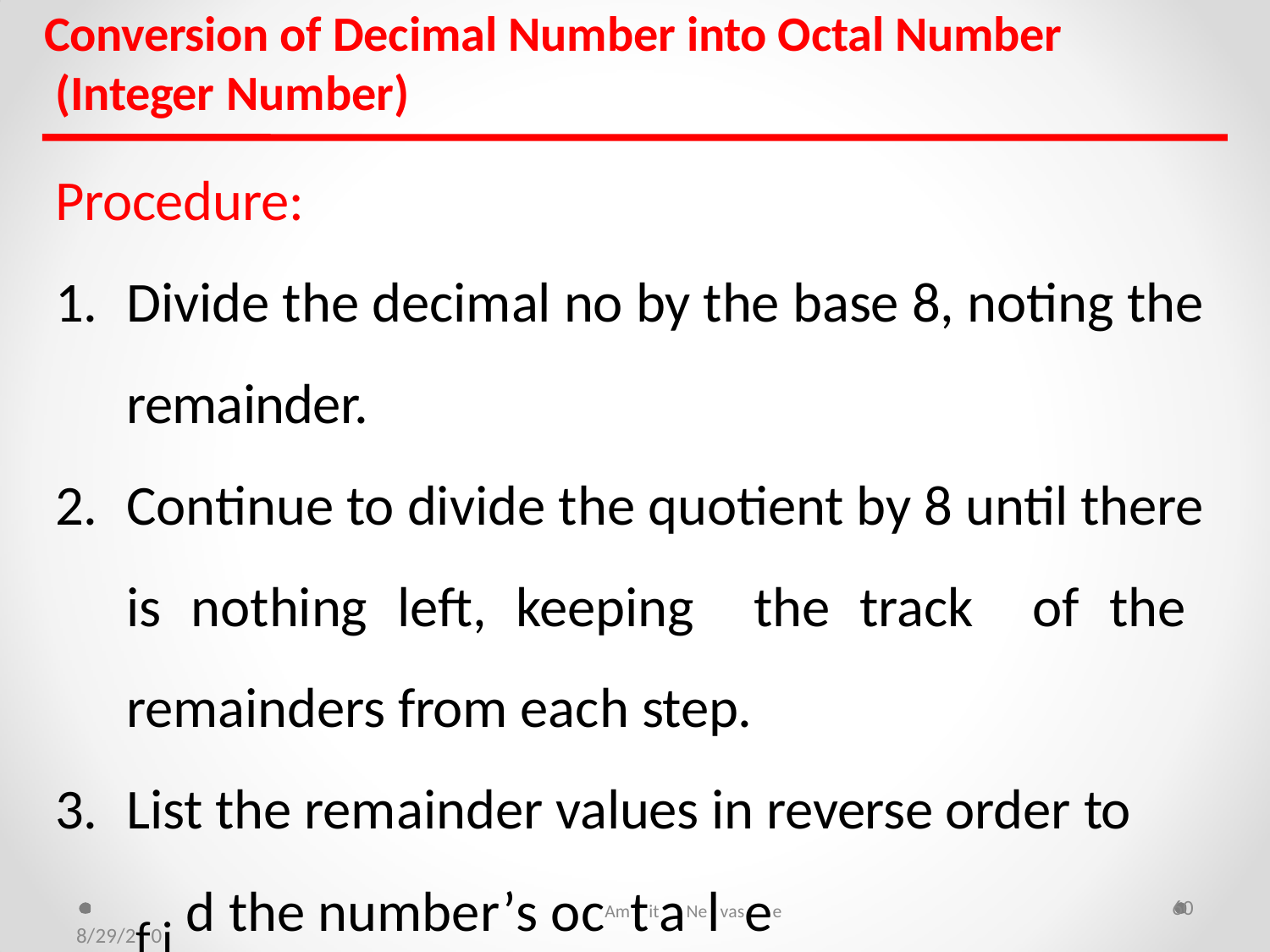

# Conversion of Decimal Number into Octal Number  (Integer Number)
Procedure:
Divide the decimal no by the base 8, noting the  remainder.
Continue to divide the quotient by 8 until there  is nothing left, keeping  the track  of the  remainders from each step.
List the remainder values in reverse order to

8/29/2f0i1n7
d the number’s ocAmtitaNelvasee   quivalent
60